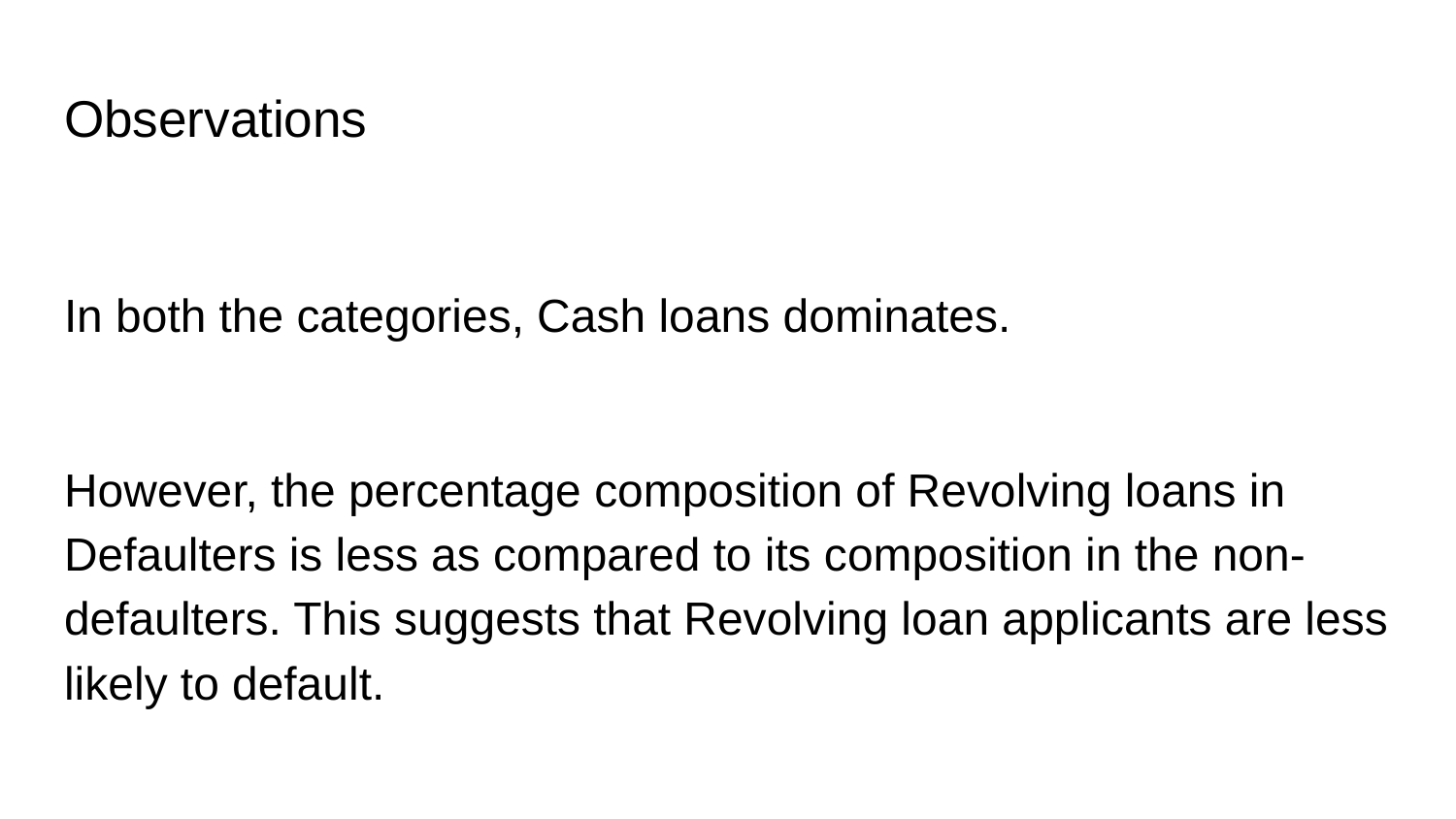

# Observations

In both the categories, Cash loans dominates.

However, the percentage composition of Revolving loans in Defaulters is less as compared to its composition in the non-defaulters. This suggests that Revolving loan applicants are less likely to default.